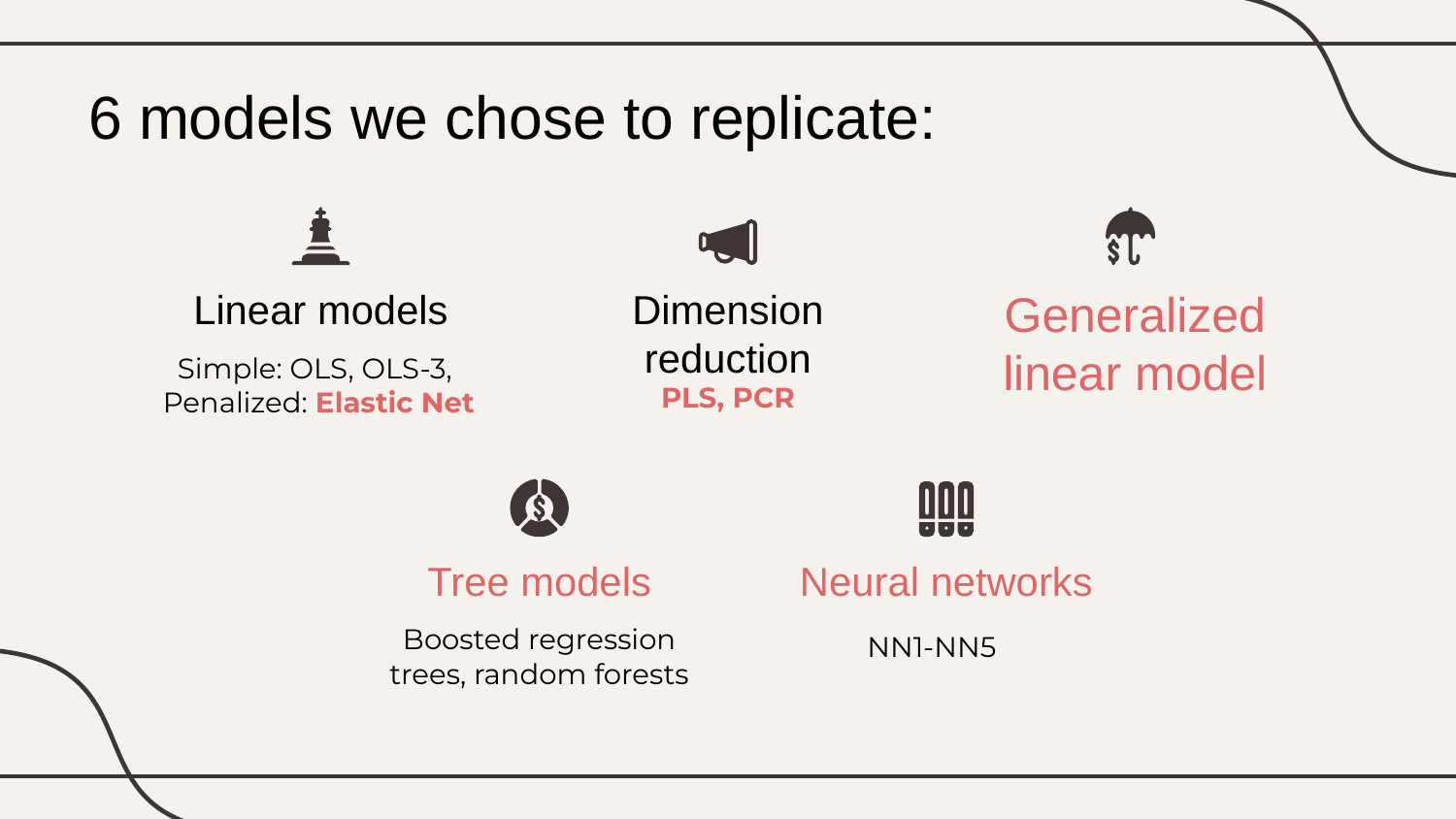

# 6 models we chose to replicate:

Linear models
Dimension reduction
Generalized linear model
Simple: OLS, OLS-3,
Penalized: Elastic Net
PLS, PCR

Tree models
Neural networks
Boosted regression trees, random forests
NN1-NN5